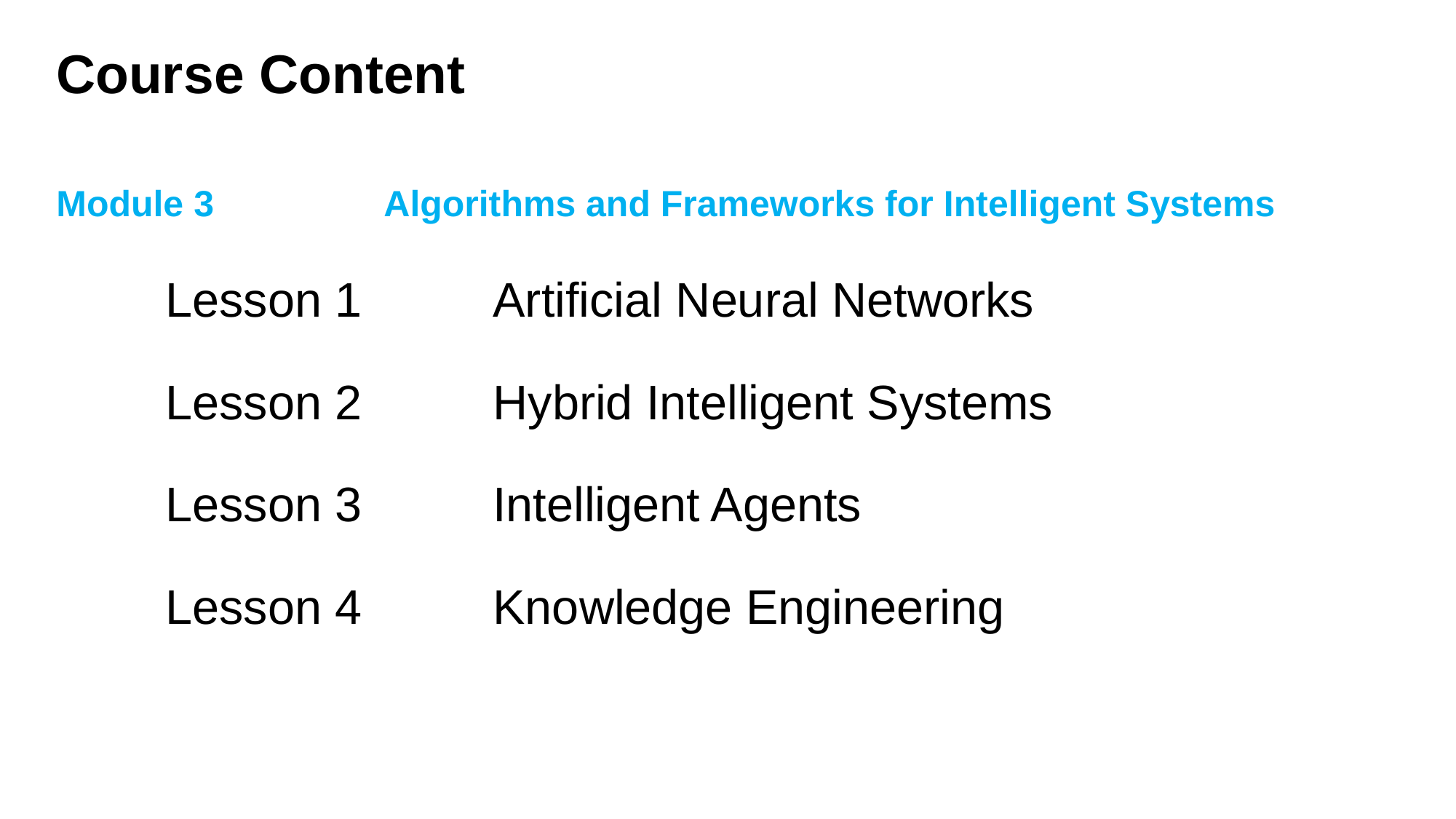

# Course Content
Module 3		Algorithms and Frameworks for Intelligent Systems
	Lesson 1		Artificial Neural Networks
	Lesson 2		Hybrid Intelligent Systems
	Lesson 3		Intelligent Agents
	Lesson 4		Knowledge Engineering